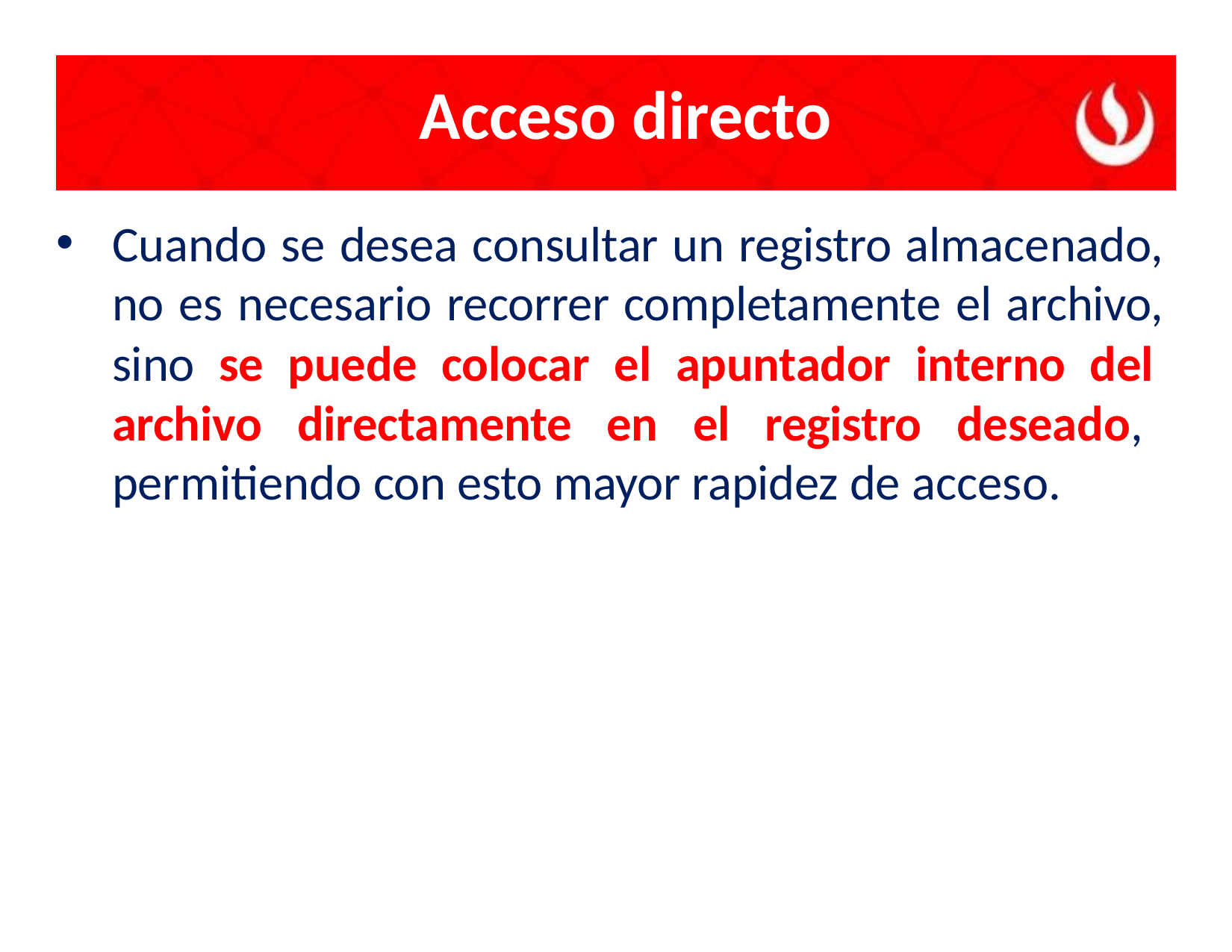

# Acceso directo
Cuando se desea consultar un registro almacenado,  no es necesario recorrer completamente el archivo,  sino se puede colocar el apuntador interno del  archivo directamente en el registro deseado,  permitiendo con esto mayor rapidez de acceso.